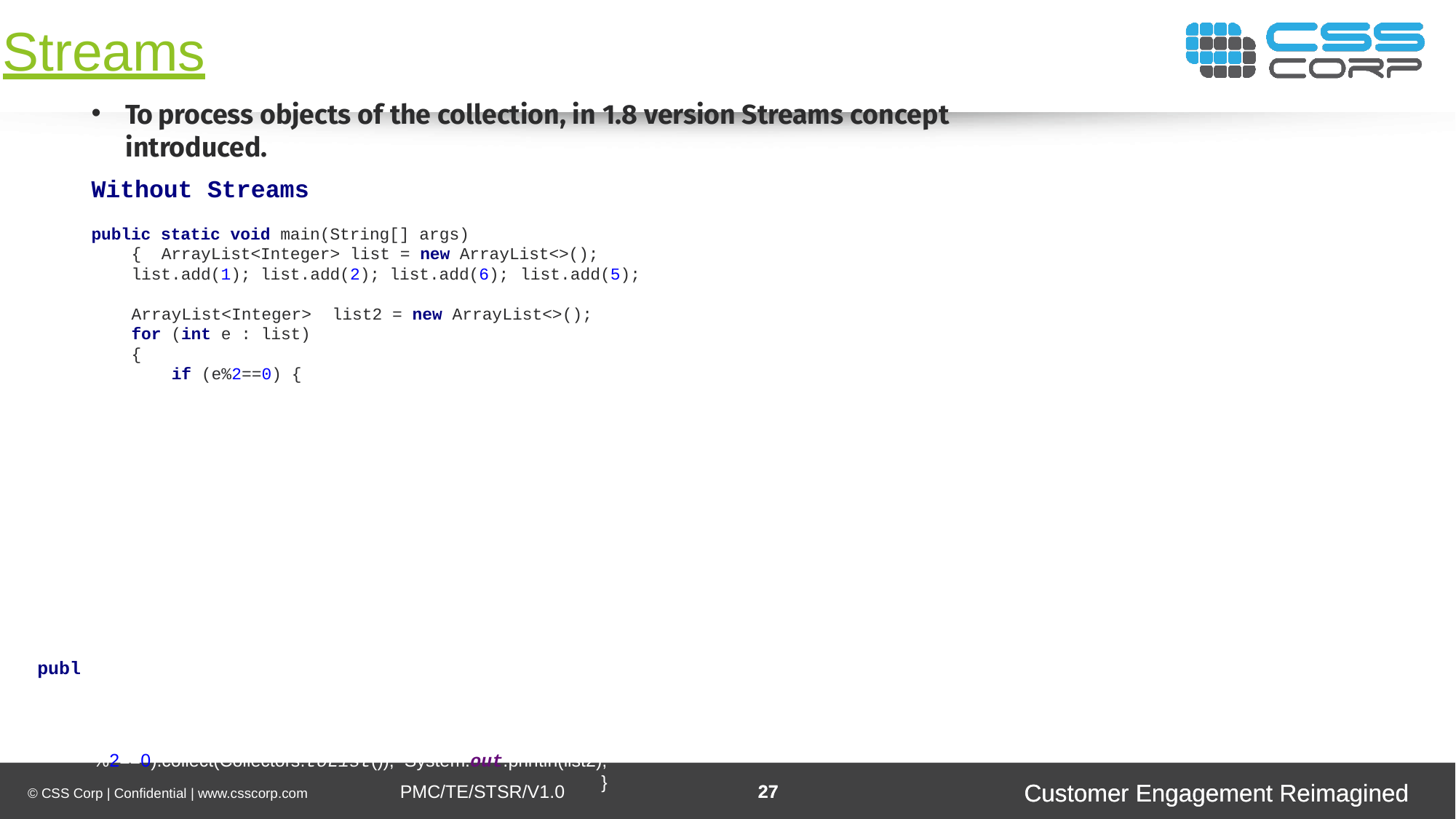

Streams
To process objects of the collection, in 1.8 version Streams concept  introduced.
Without Streams
public static void main(String[] args) {  ArrayList<Integer> list = new ArrayList<>();  list.add(1); list.add(2); list.add(6); list.add(5);

ArrayList<Integer>
for (int e : list)
{
if (e%2==0) {
list2 = new ArrayList<>();
list2.add(e);
}
}
System.out.println(list2);
}

With Streams
public static void main(String[] args) {  ArrayList<Integer> list = new ArrayList<>();  list.add(1); list.add(2); list.add(6); list.add(5);

List<Integer> list2 = list.stream().filter(k->k%2==0).collect(Collectors.toList());  System.out.println(list2);
}